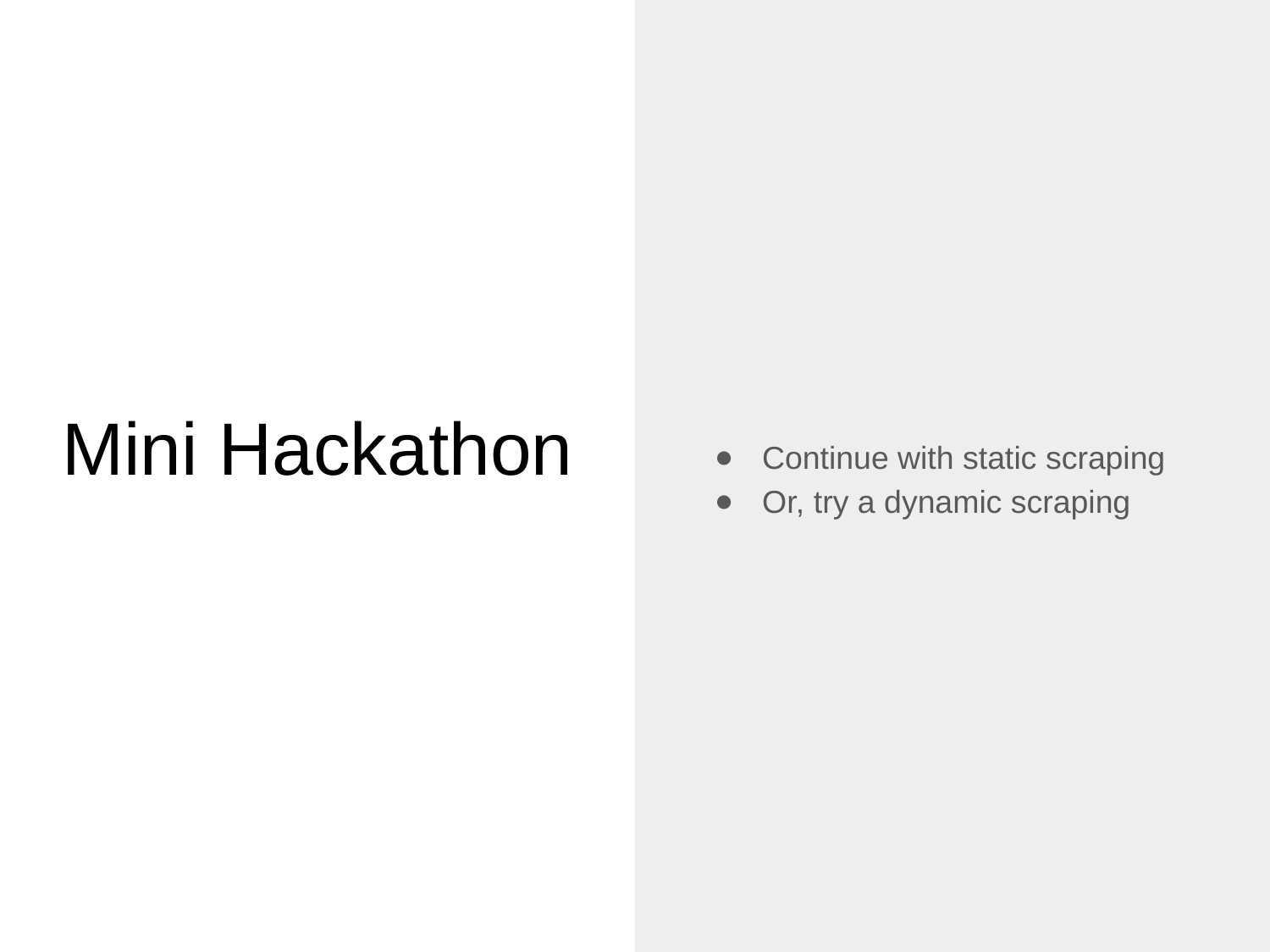

Continue with static scraping
Or, try a dynamic scraping
# Mini Hackathon